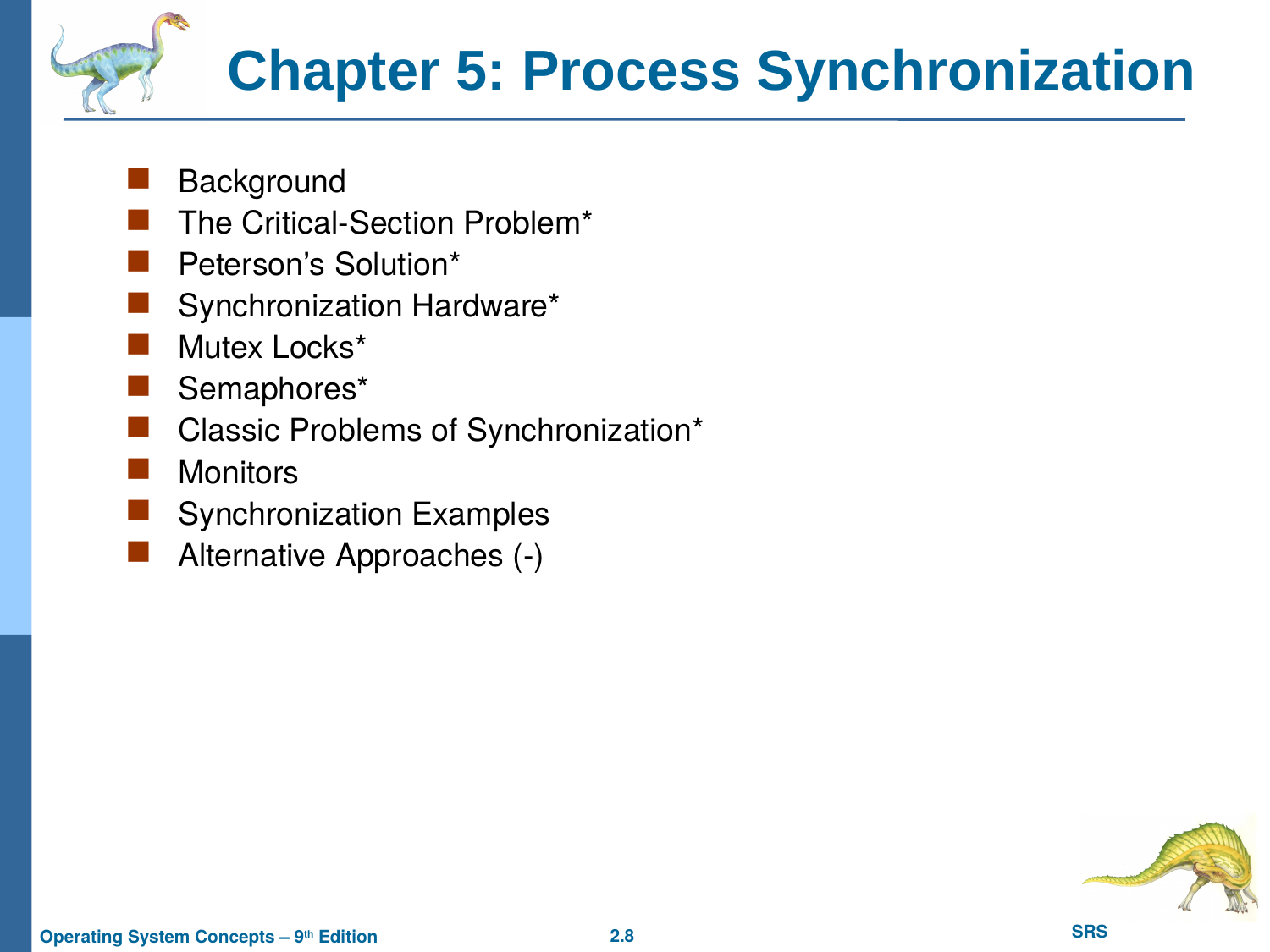

# Chapter 5: Process Synchronization
Background
The Critical-Section Problem*
Peterson’s Solution*
Synchronization Hardware*
Mutex Locks*
Semaphores*
Classic Problems of Synchronization*
Monitors
Synchronization Examples
Alternative Approaches (-)